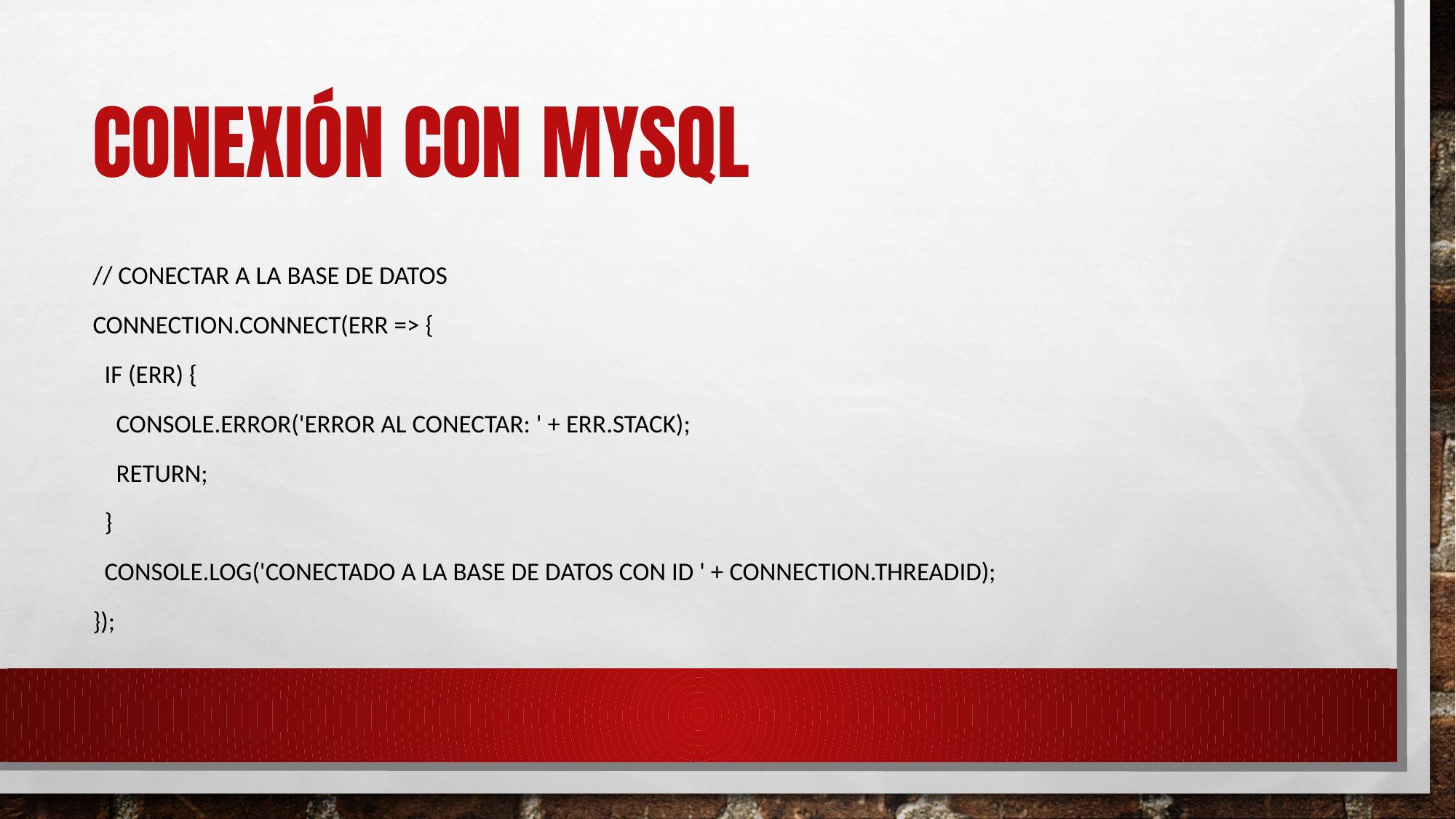

# Conexión con mysql
// Conectar a la base de datos
connection.connect(err => {
  if (err) {
    console.error('Error al conectar: ' + err.stack);
    return;
  }
  console.log('Conectado a la base de datos con ID ' + connection.threadId);
});